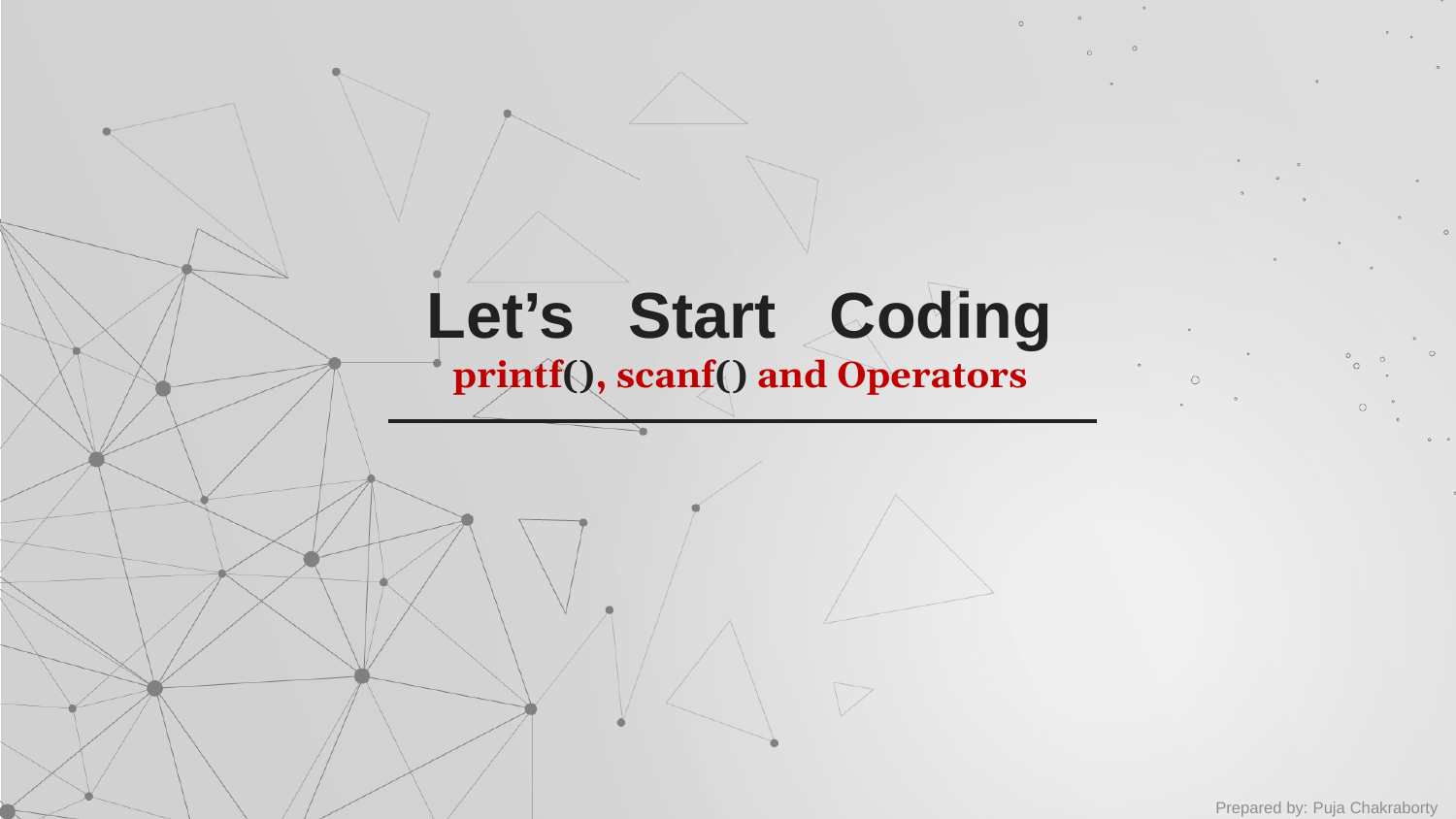

# Let’s   Start   Coding printf(), scanf() and Operators
Prepared by: Puja Chakraborty